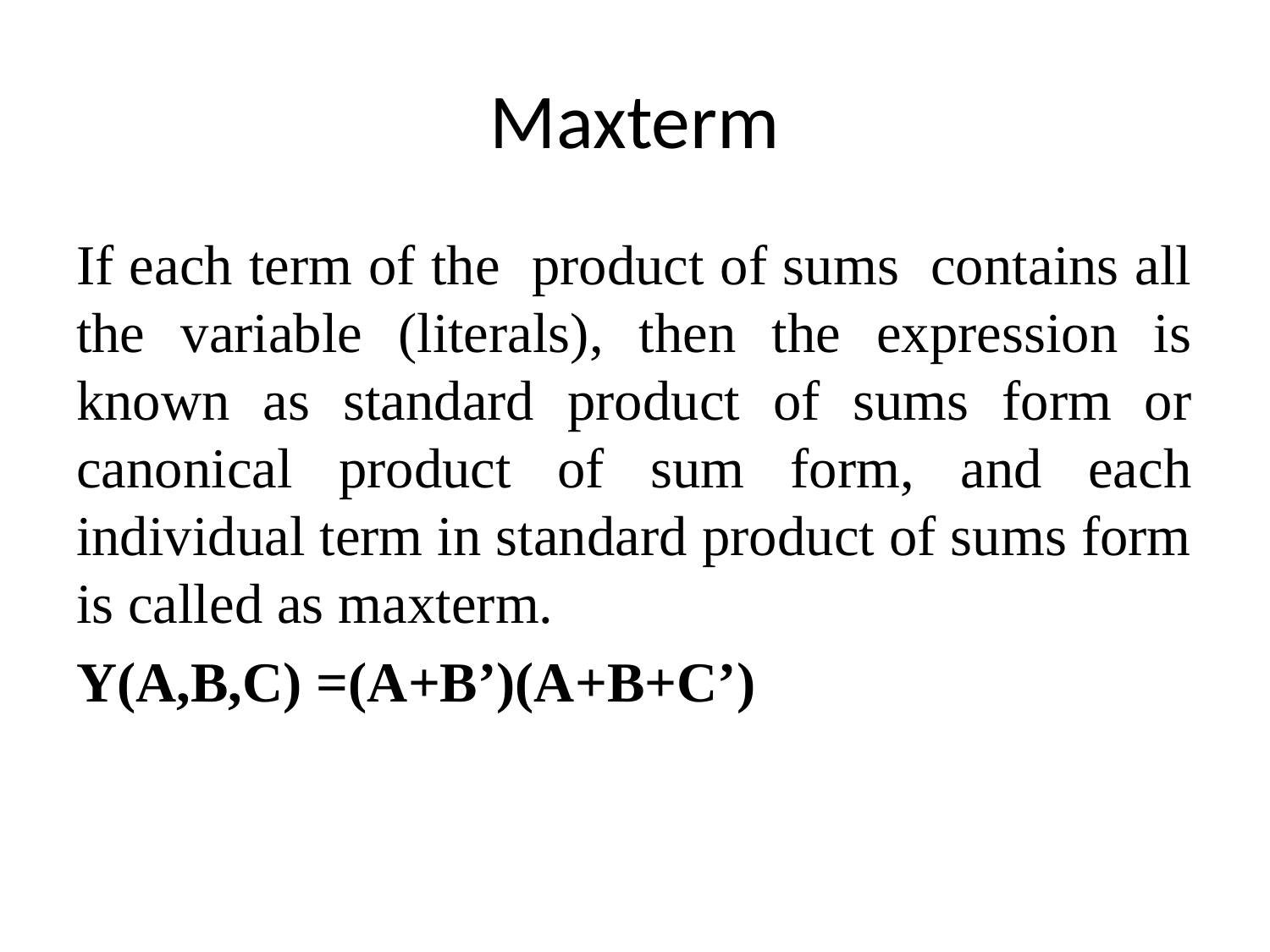

# Maxterm
If each term of the  product of sums  contains all the variable (literals), then the expression is known as standard product of sums form or canonical product of sum form, and each individual term in standard product of sums form is called as maxterm.
Y(A,B,C) =(A+B’)(A+B+C’)